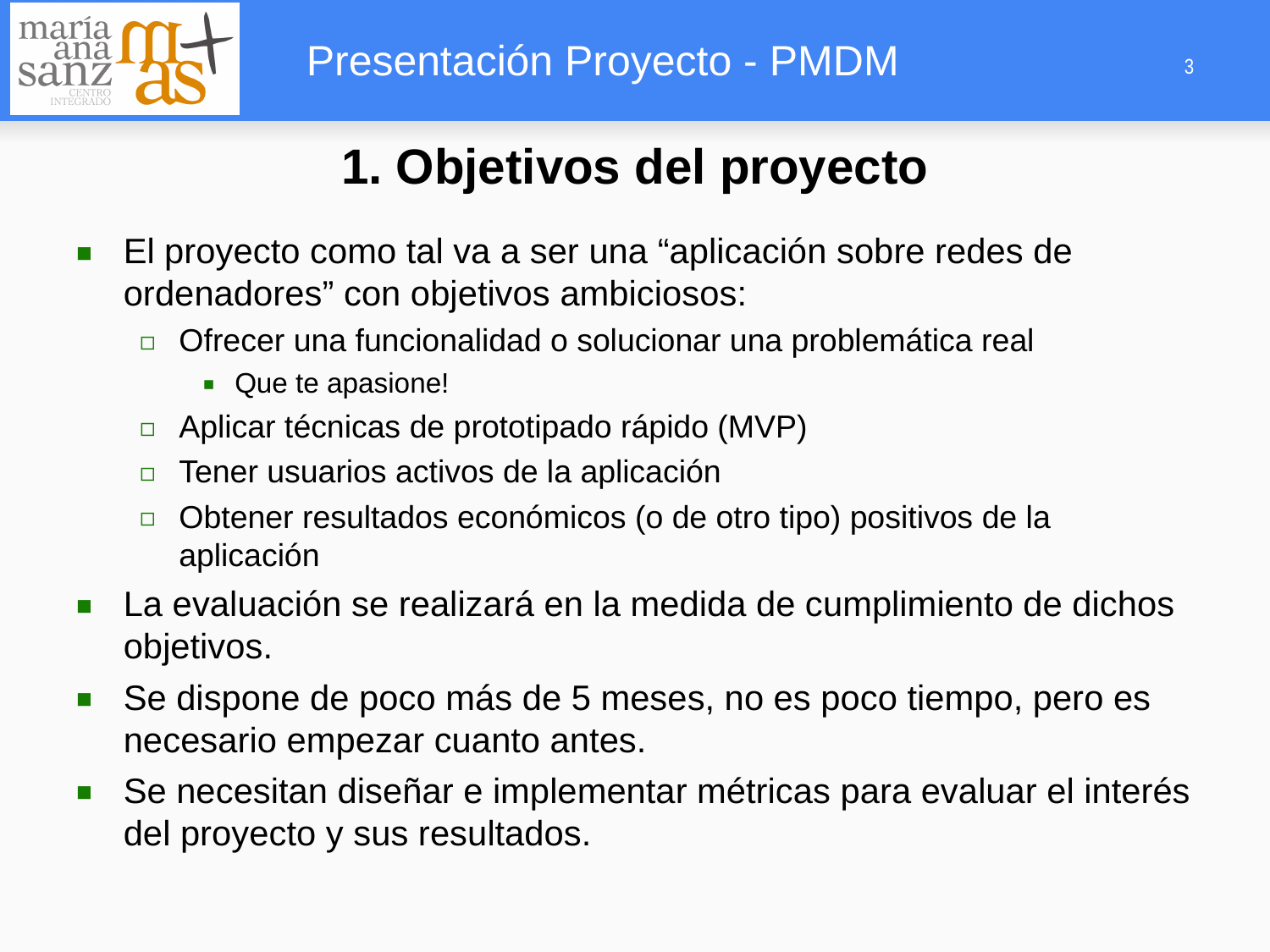

1. Objetivos del proyecto
El proyecto como tal va a ser una “aplicación sobre redes de ordenadores” con objetivos ambiciosos:
Ofrecer una funcionalidad o solucionar una problemática real
Que te apasione!
Aplicar técnicas de prototipado rápido (MVP)
Tener usuarios activos de la aplicación
Obtener resultados económicos (o de otro tipo) positivos de la aplicación
La evaluación se realizará en la medida de cumplimiento de dichos objetivos.
Se dispone de poco más de 5 meses, no es poco tiempo, pero es necesario empezar cuanto antes.
Se necesitan diseñar e implementar métricas para evaluar el interés del proyecto y sus resultados.